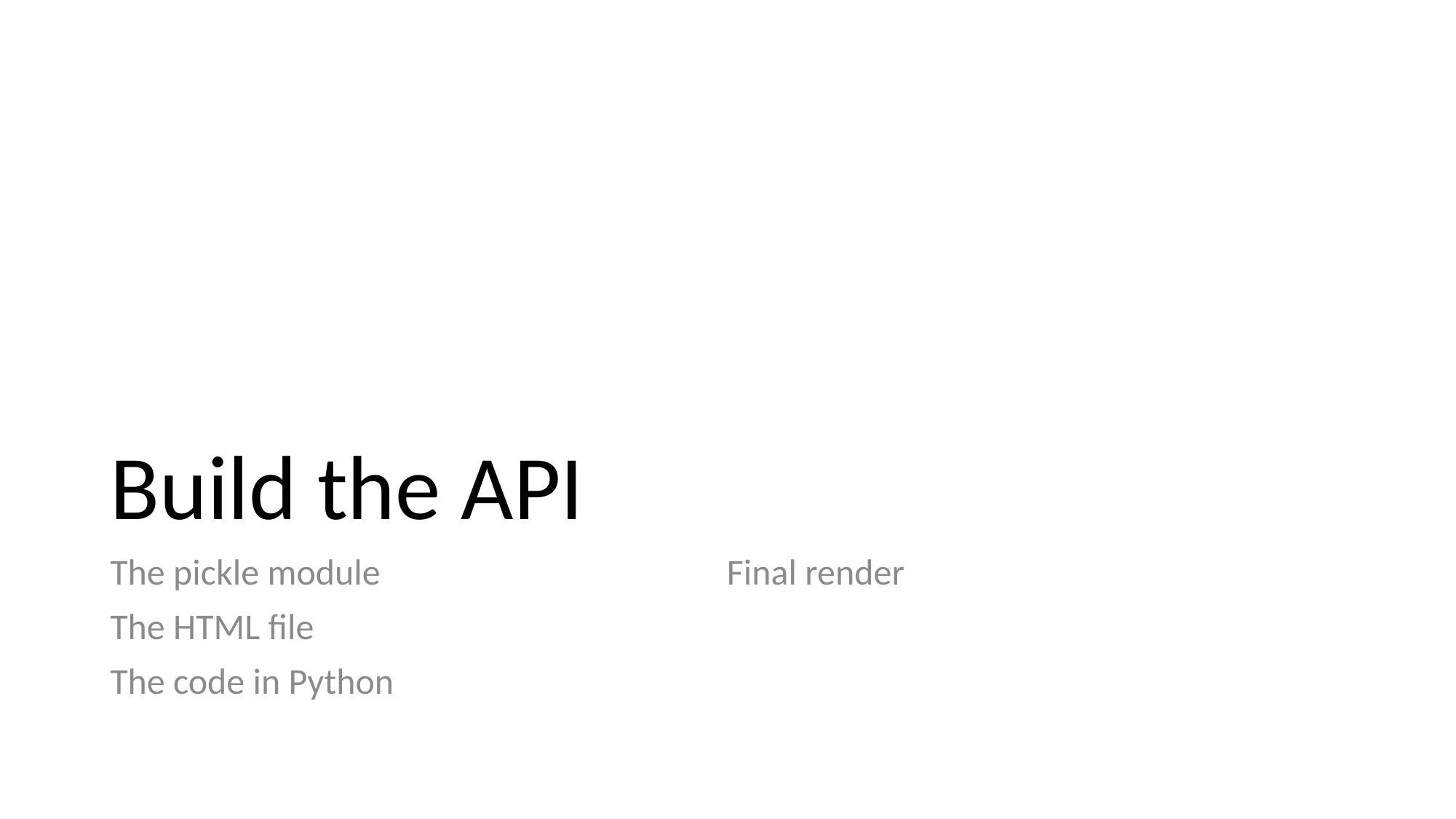

# Build the API
The pickle module
The HTML file
The code in Python
Final render